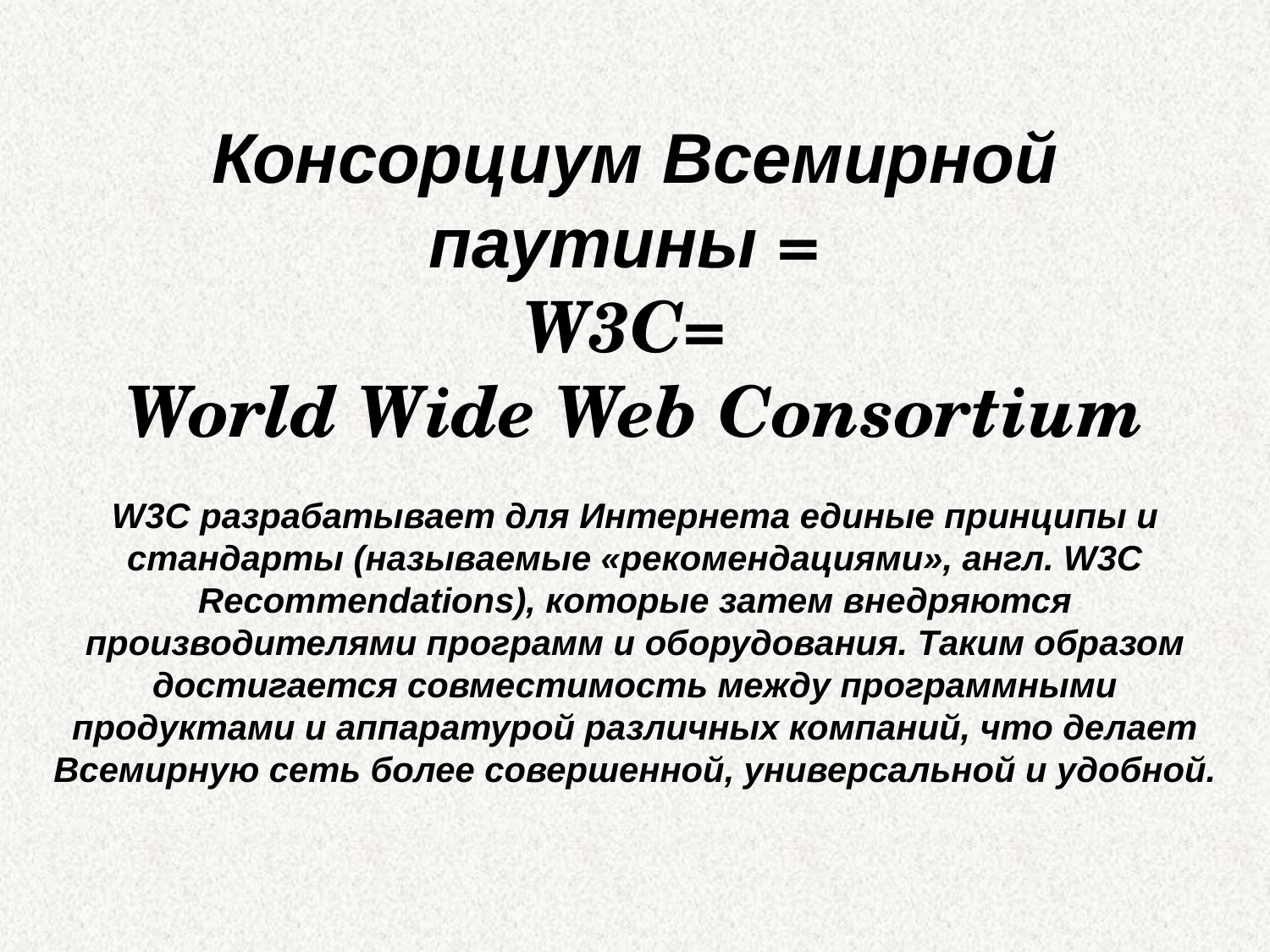

Консорциум Всемирной паутины =
W3C=
World Wide Web Consortium

W3C разрабатывает для Интернета единые принципы и стандарты (называемые «рекомендациями», англ. W3C Recommendations), которые затем внедряются производителями программ и оборудования. Таким образом достигается совместимость между программными продуктами и аппаратурой различных компаний, что делает Всемирную сеть более совершенной, универсальной и удобной.